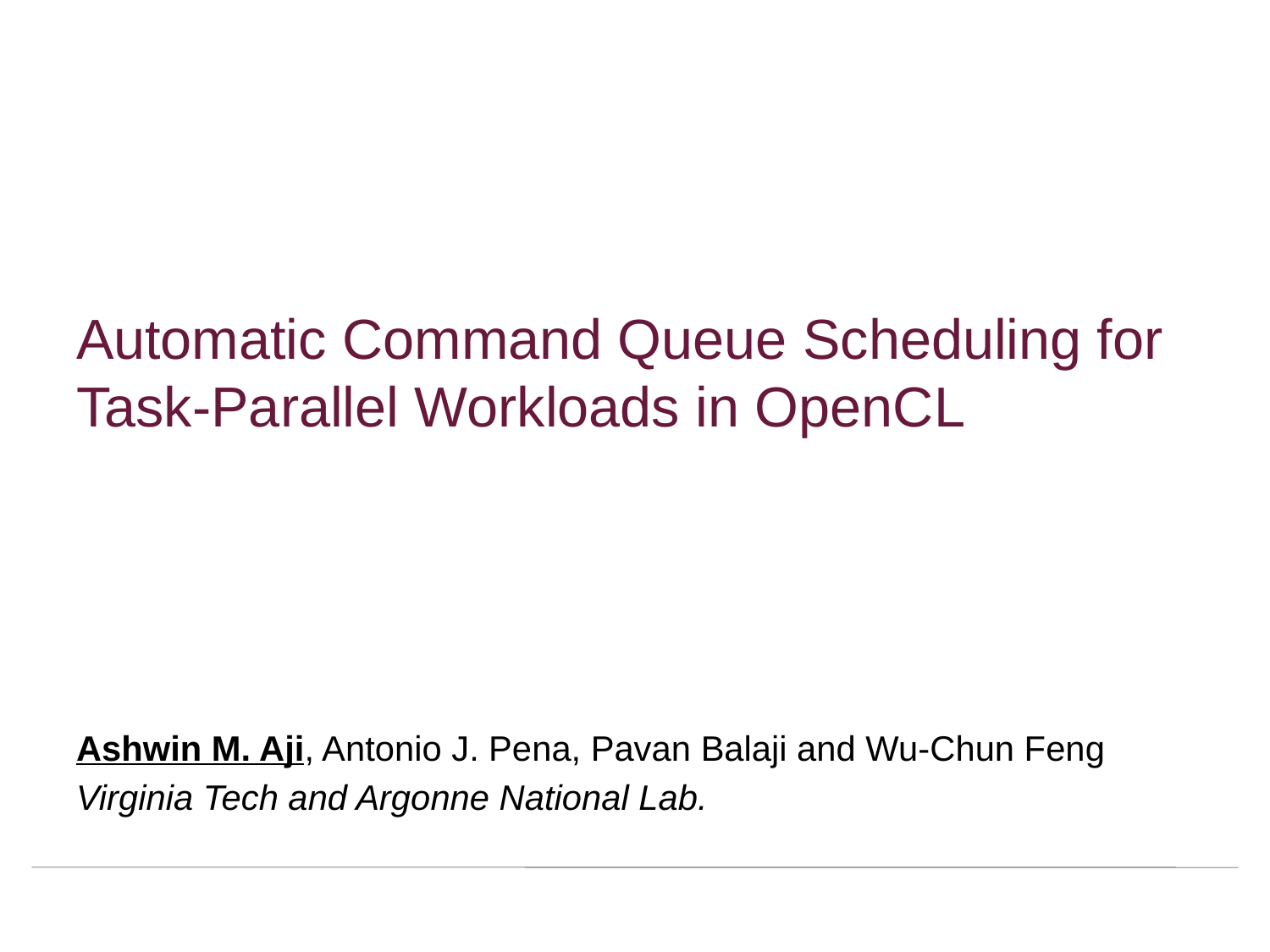

# Automatic Command Queue Scheduling for Task-Parallel Workloads in OpenCL
Ashwin M. Aji, Antonio J. Pena, Pavan Balaji and Wu-Chun Feng
Virginia Tech and Argonne National Lab.